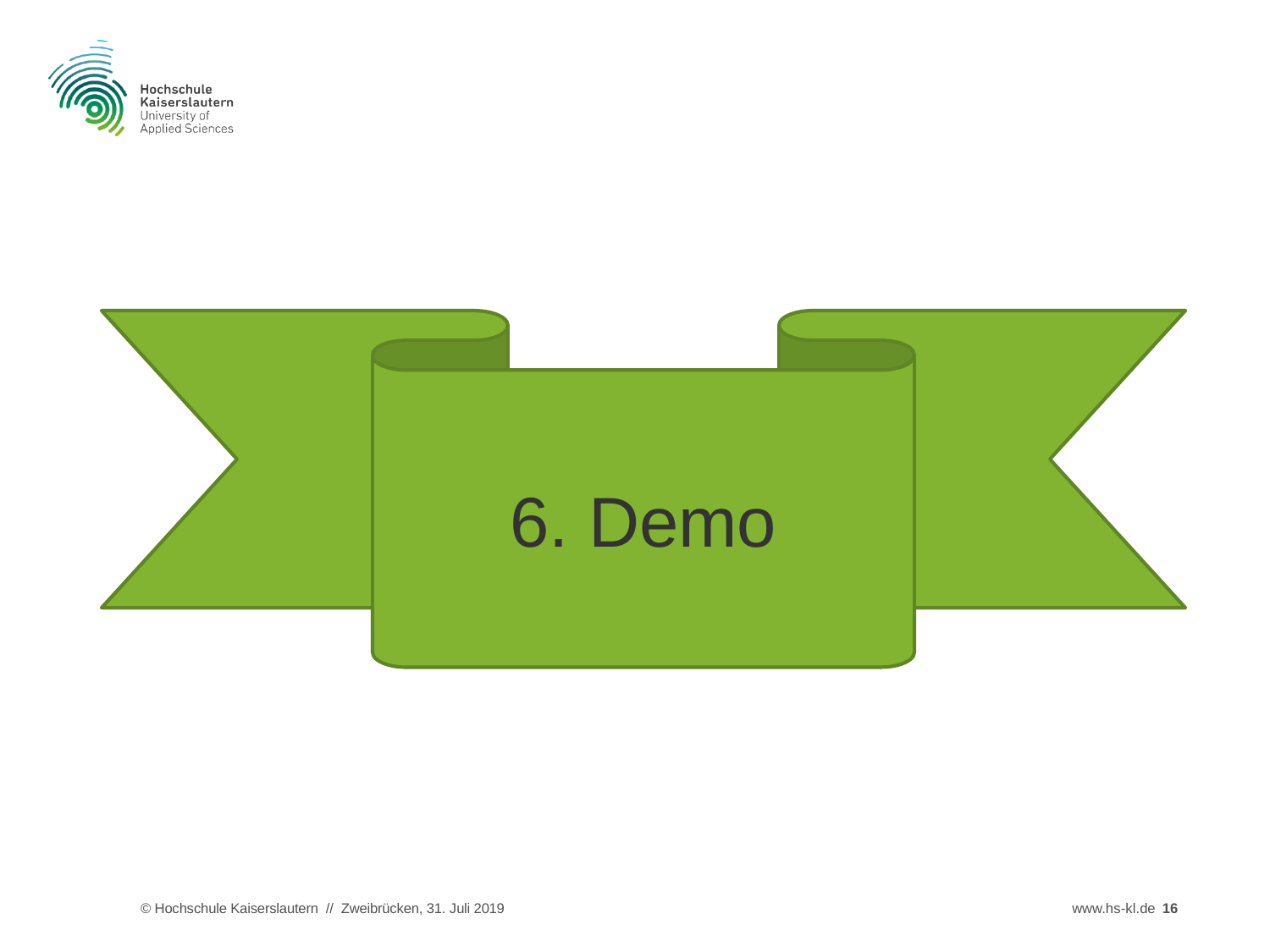

6. Demo
© Hochschule Kaiserslautern  //  Zweibrücken, 31. Juli 2019